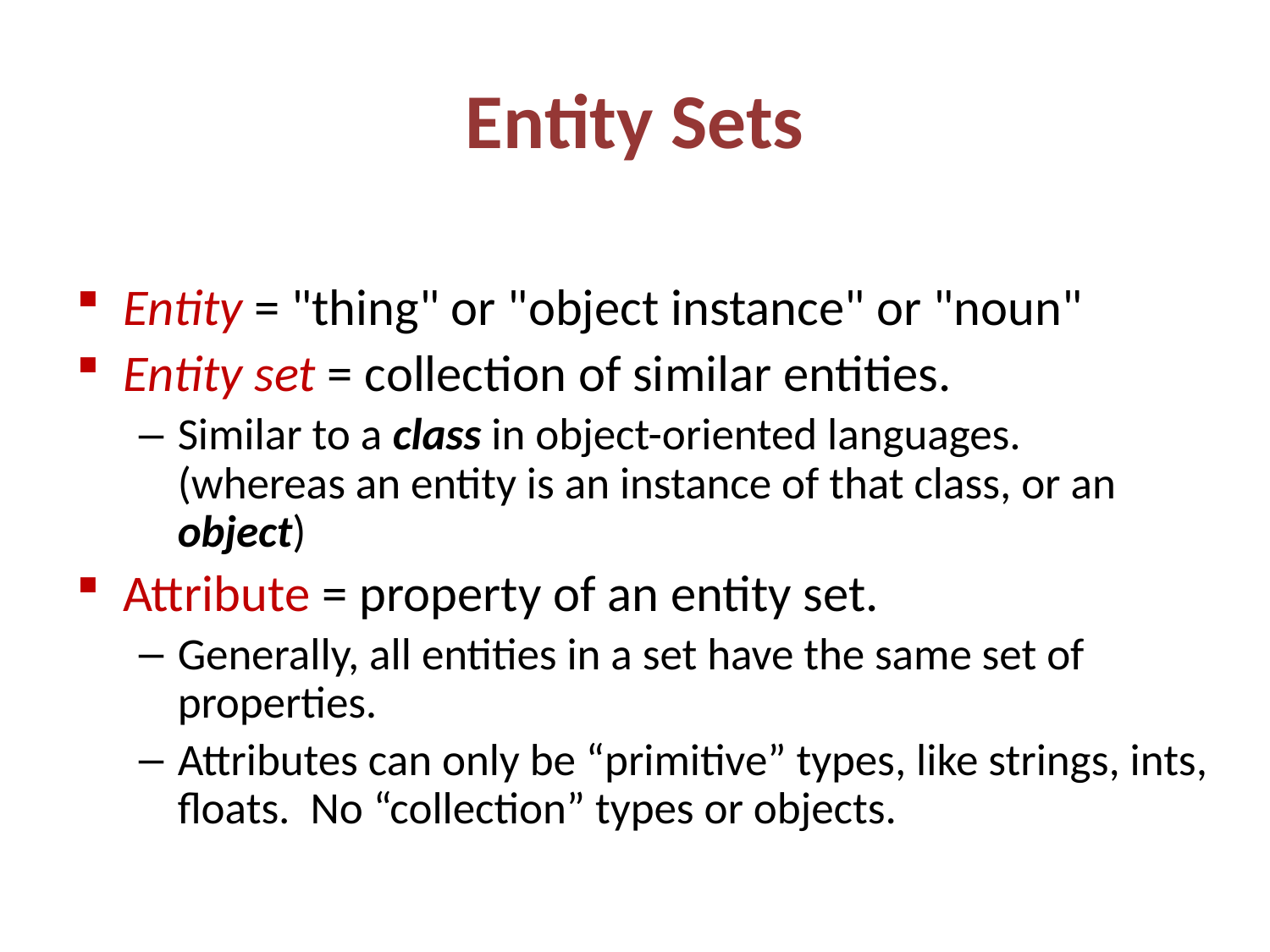

# Entity Sets
Entity = "thing" or "object instance" or "noun"
Entity set = collection of similar entities.
Similar to a class in object-oriented languages.
(whereas an entity is an instance of that class, or an object)
Attribute = property of an entity set.
Generally, all entities in a set have the same set of properties.
Attributes can only be “primitive” types, like strings, ints, floats.  No “collection” types or objects.